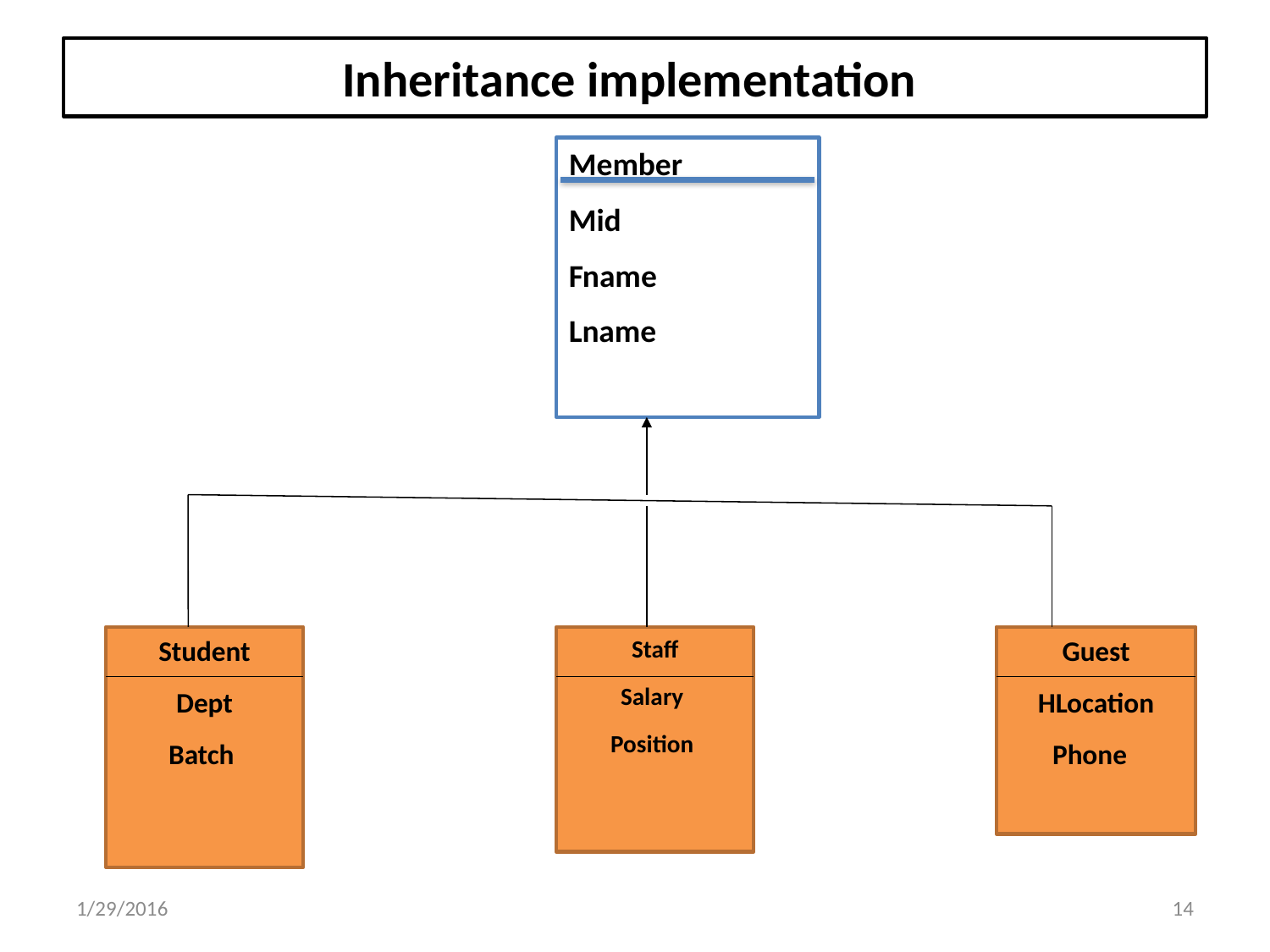

# Inheritance implementation
Member
Mid
Fname
Lname
Student
Dept
Batch
Staff
Salary
Position
Guest
HLocation
Phone

1/29/2016
14